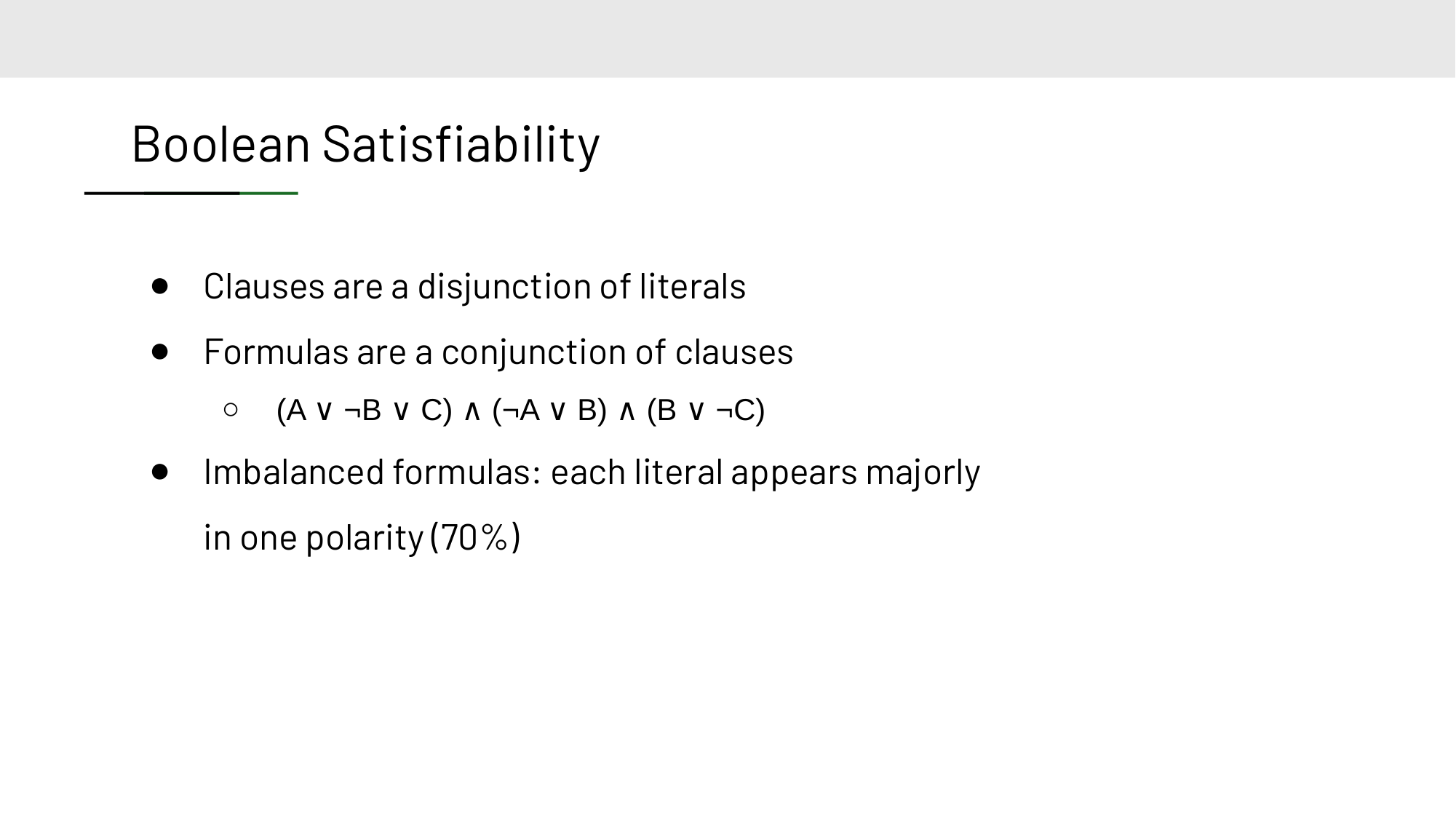

# Boolean Satisfiability
Clauses are a disjunction of literals
Formulas are a conjunction of clauses
(A ∨ ¬B ∨ C) ∧ (¬A ∨ B) ∧ (B ∨ ¬C)
Imbalanced formulas: each literal appears majorly in one polarity (70%)